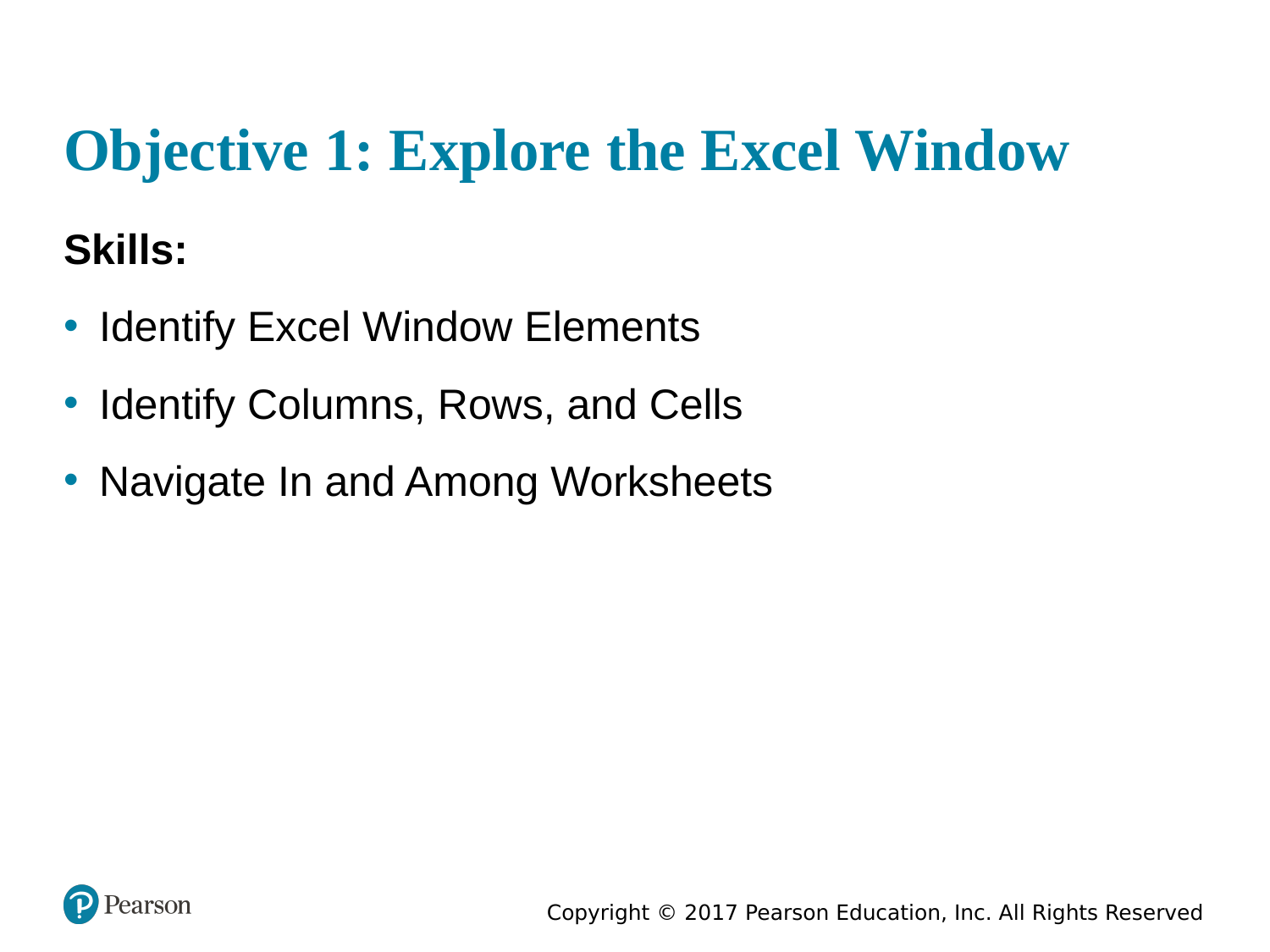

# Objective 1: Explore the Excel Window
Skills:
Identify Excel Window Elements
Identify Columns, Rows, and Cells
Navigate In and Among Worksheets